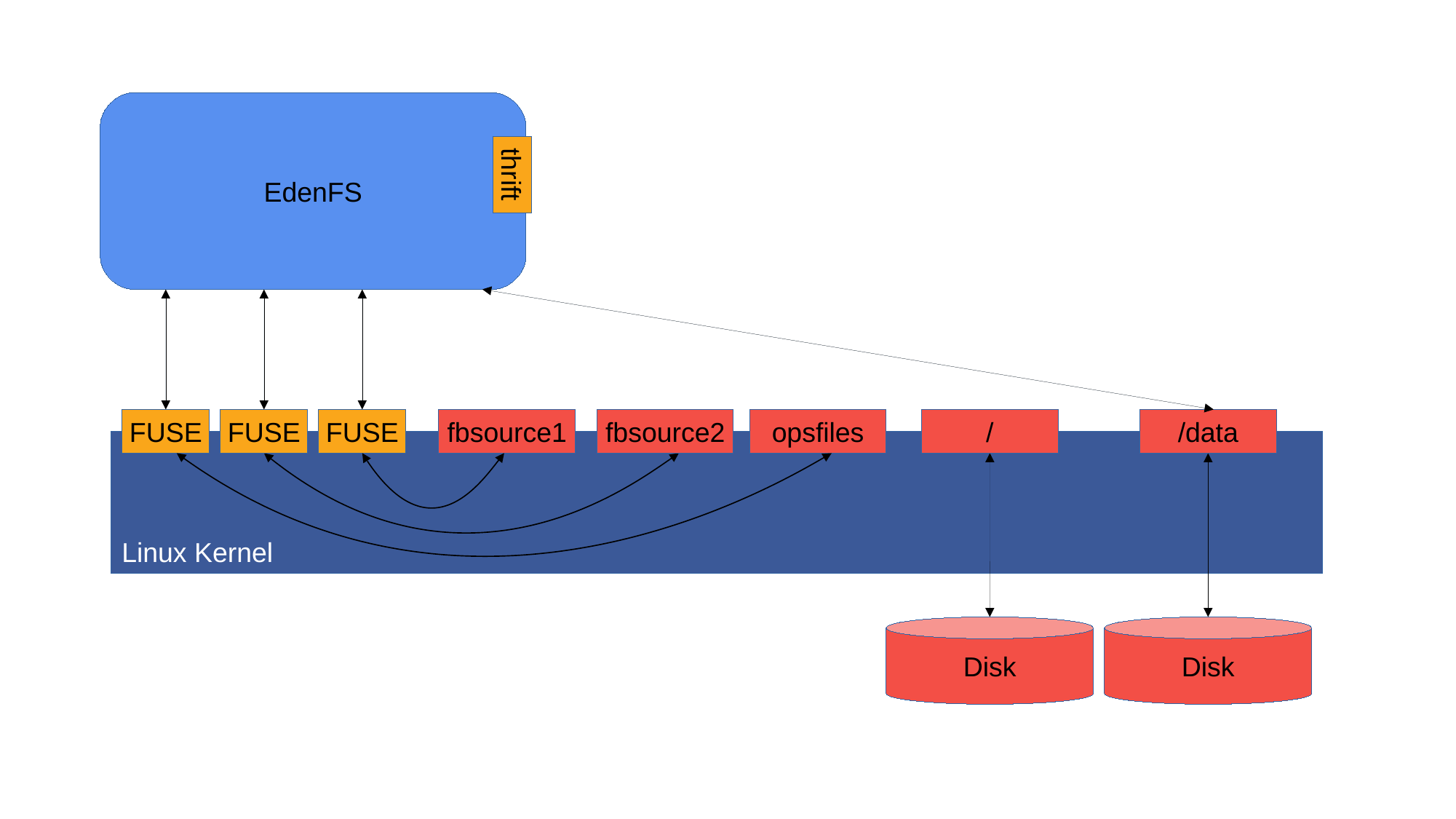

EdenFS
thrift

FUSE
FUSE
FUSE
fbsource1
fbsource2
opsfiles
/
/data
Linux Kernel

Disk
Disk